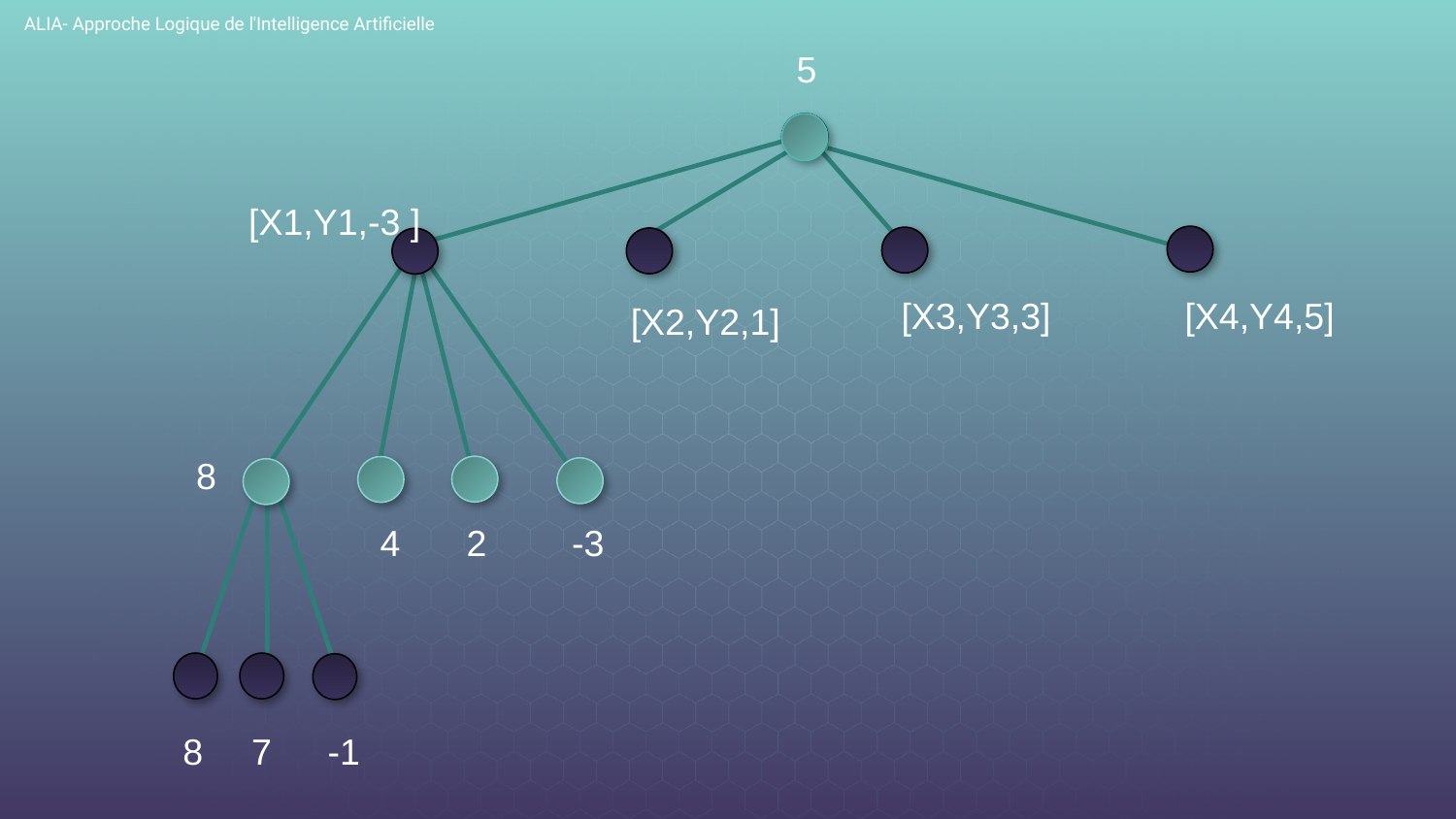

ALIA- Approche Logique de l'Intelligence Artificielle

5

[X1,Y1,-3 ]

[X3,Y3,3]
[X4,Y4,5]
[X2,Y2,1]
8

2
-3
4

8
7
-1